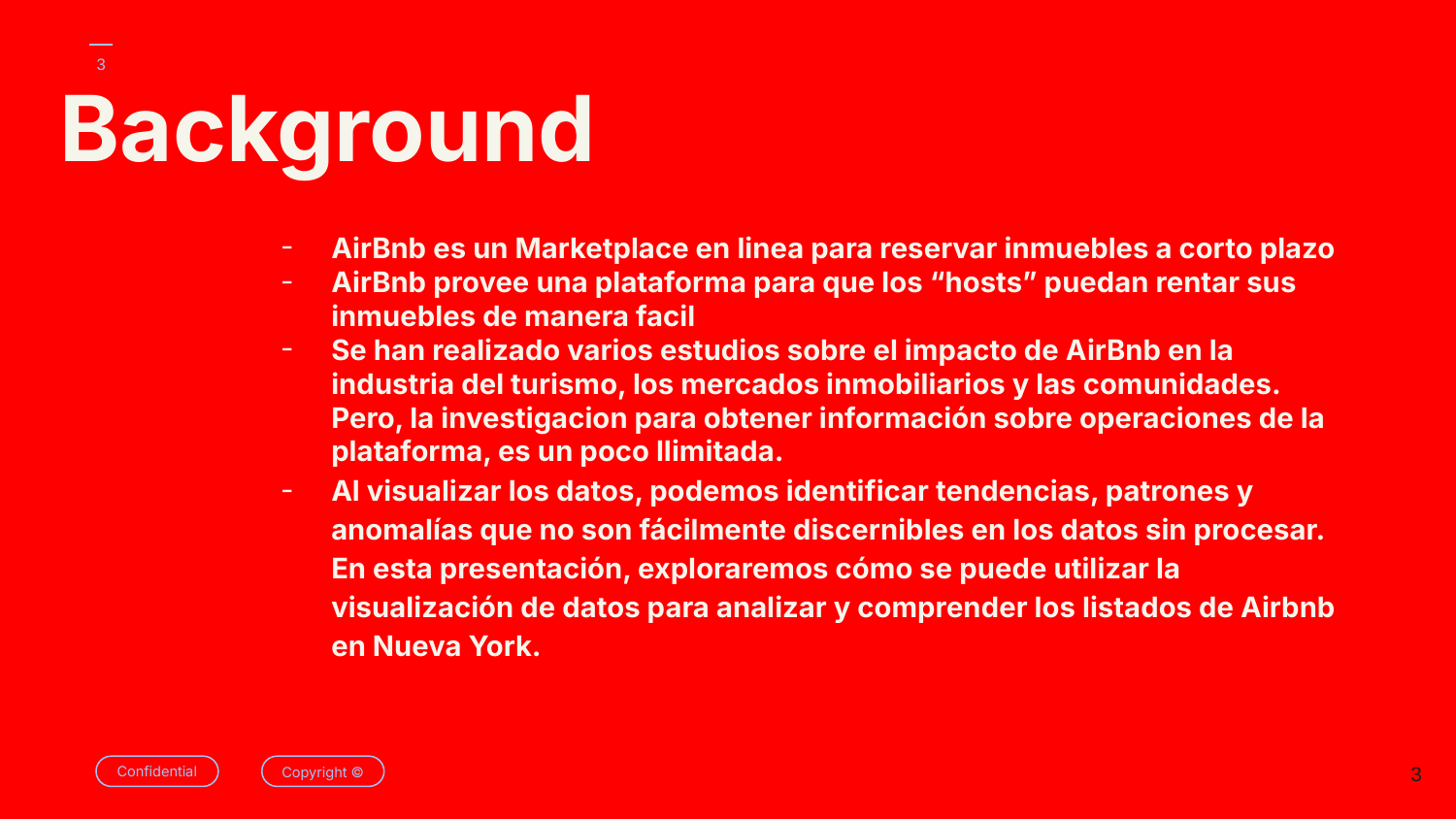

# Background
AirBnb es un Marketplace en linea para reservar inmuebles a corto plazo
AirBnb provee una plataforma para que los “hosts” puedan rentar sus inmuebles de manera facil
Se han realizado varios estudios sobre el impacto de AirBnb en la industria del turismo, los mercados inmobiliarios y las comunidades. Pero, la investigacion para obtener información sobre operaciones de la plataforma, es un poco llimitada.
Al visualizar los datos, podemos identificar tendencias, patrones y anomalías que no son fácilmente discernibles en los datos sin procesar. En esta presentación, exploraremos cómo se puede utilizar la visualización de datos para analizar y comprender los listados de Airbnb en Nueva York.

3